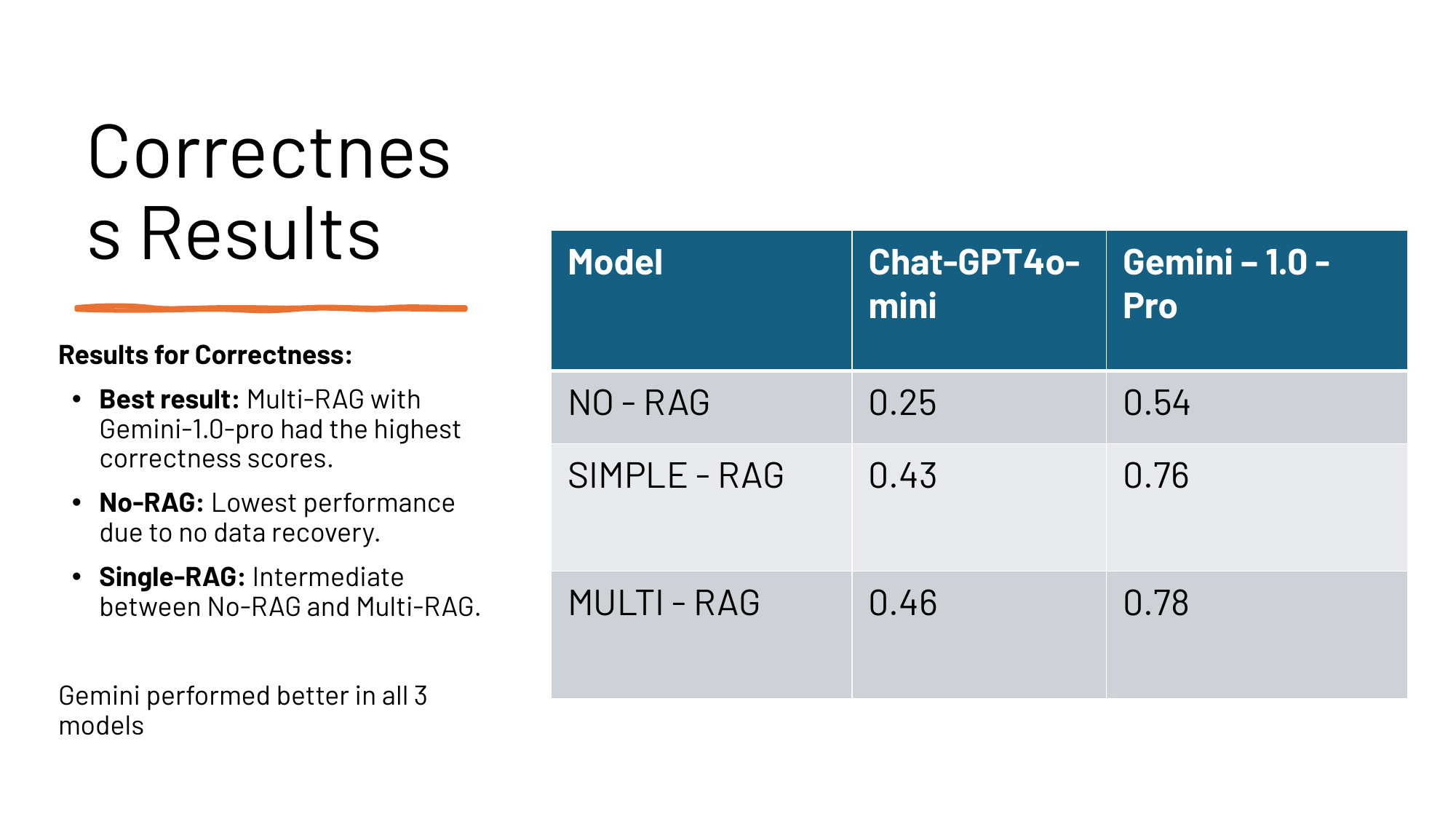

# Correctness Results
| Model | Chat-GPT4o-mini | Gemini – 1.0 - Pro |
| --- | --- | --- |
| NO - RAG | 0.25 | 0.54 |
| SIMPLE - RAG | 0.43 | 0.76 |
| MULTI - RAG | 0.46 | 0.78 |

Results for Correctness:
Best result: Multi-RAG with Gemini-1.0-pro had the highest correctness scores.
No-RAG: Lowest performance due to no data recovery.
Single-RAG: Intermediate between No-RAG and Multi-RAG.

Gemini performed better in all 3 models